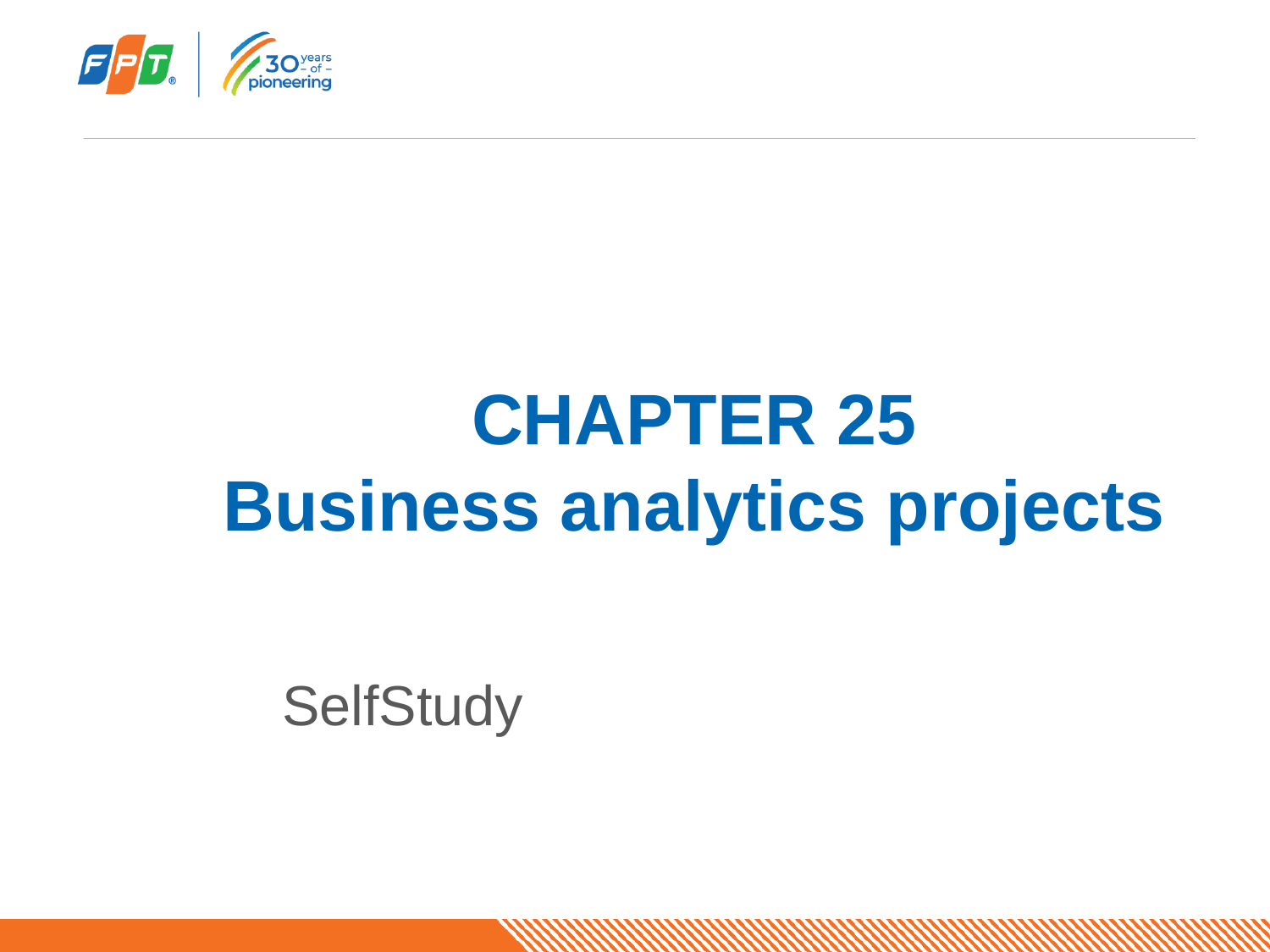

# CHAPTER 25 Business analytics projects
SelfStudy